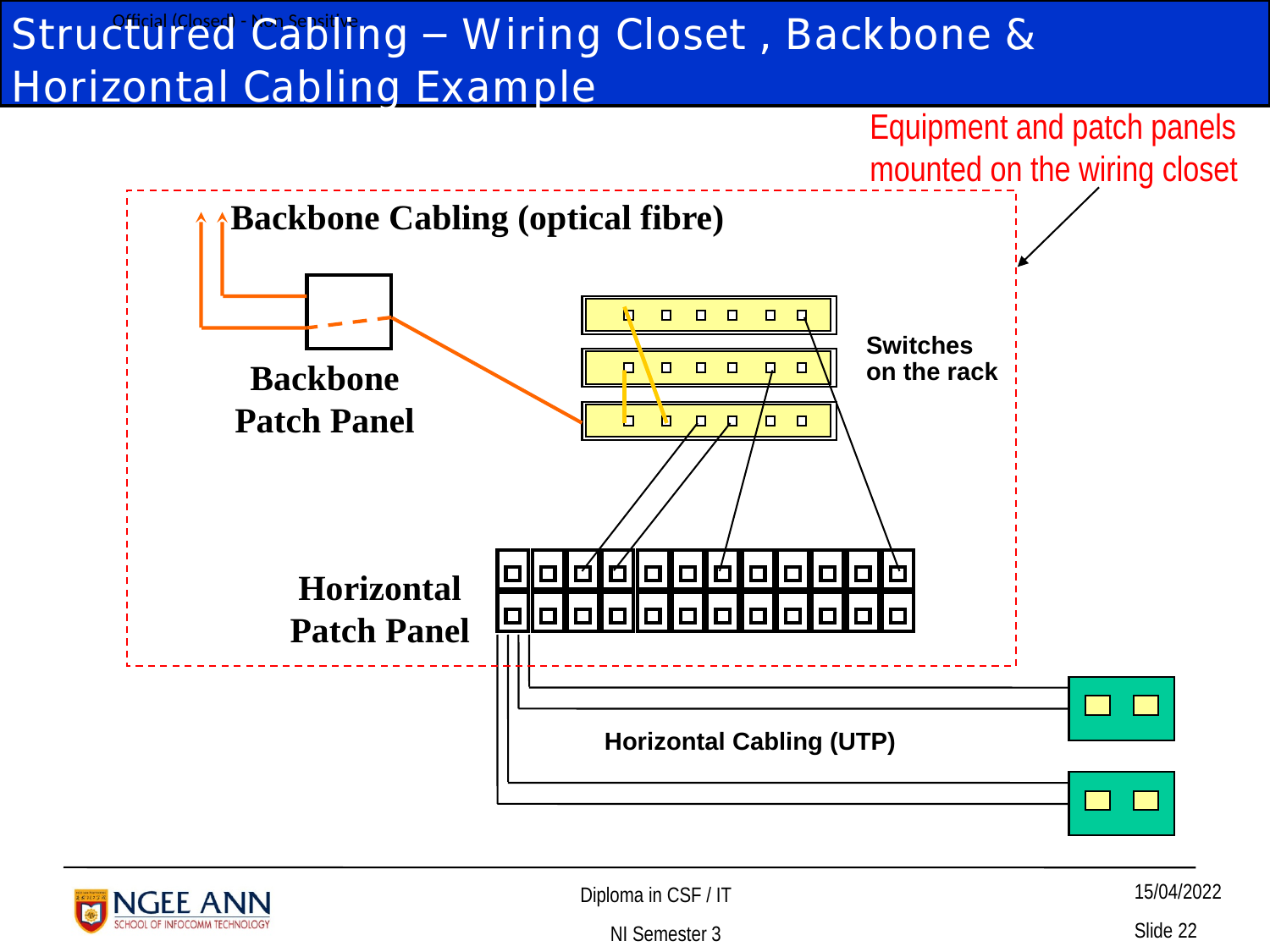

# Structured Cabling – Wiring Closet , Backbone & Horizontal Cabling Example
Equipment and patch panels mounted on the wiring closet

Backbone Cabling (optical fibre)

Switches
on the rack
Backbone
Patch Panel

Horizontal
Patch Panel

Horizontal Cabling (UTP)